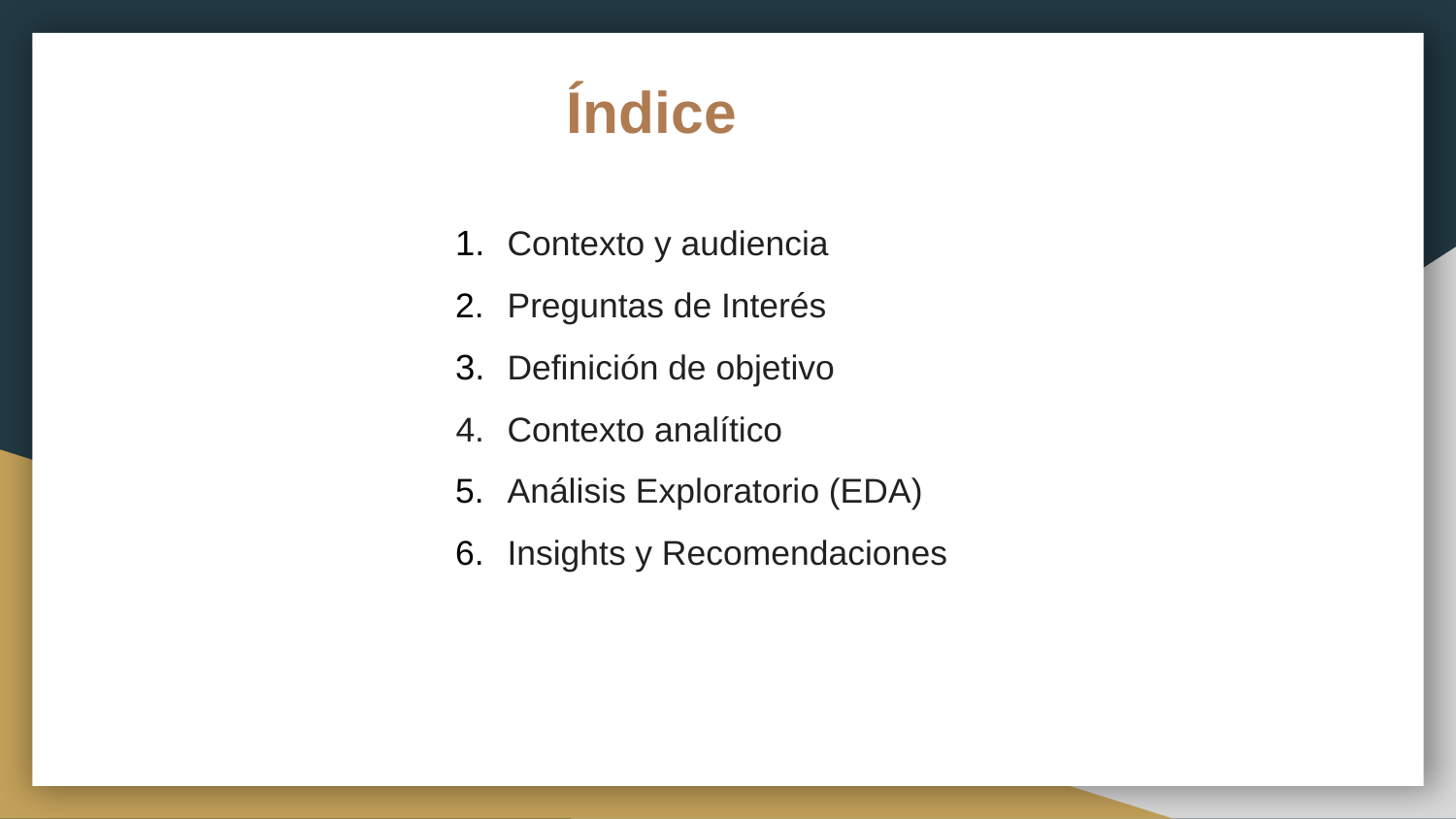

Índice
Contexto y audiencia
Preguntas de Interés
Definición de objetivo
Contexto analítico
Análisis Exploratorio (EDA)
Insights y Recomendaciones